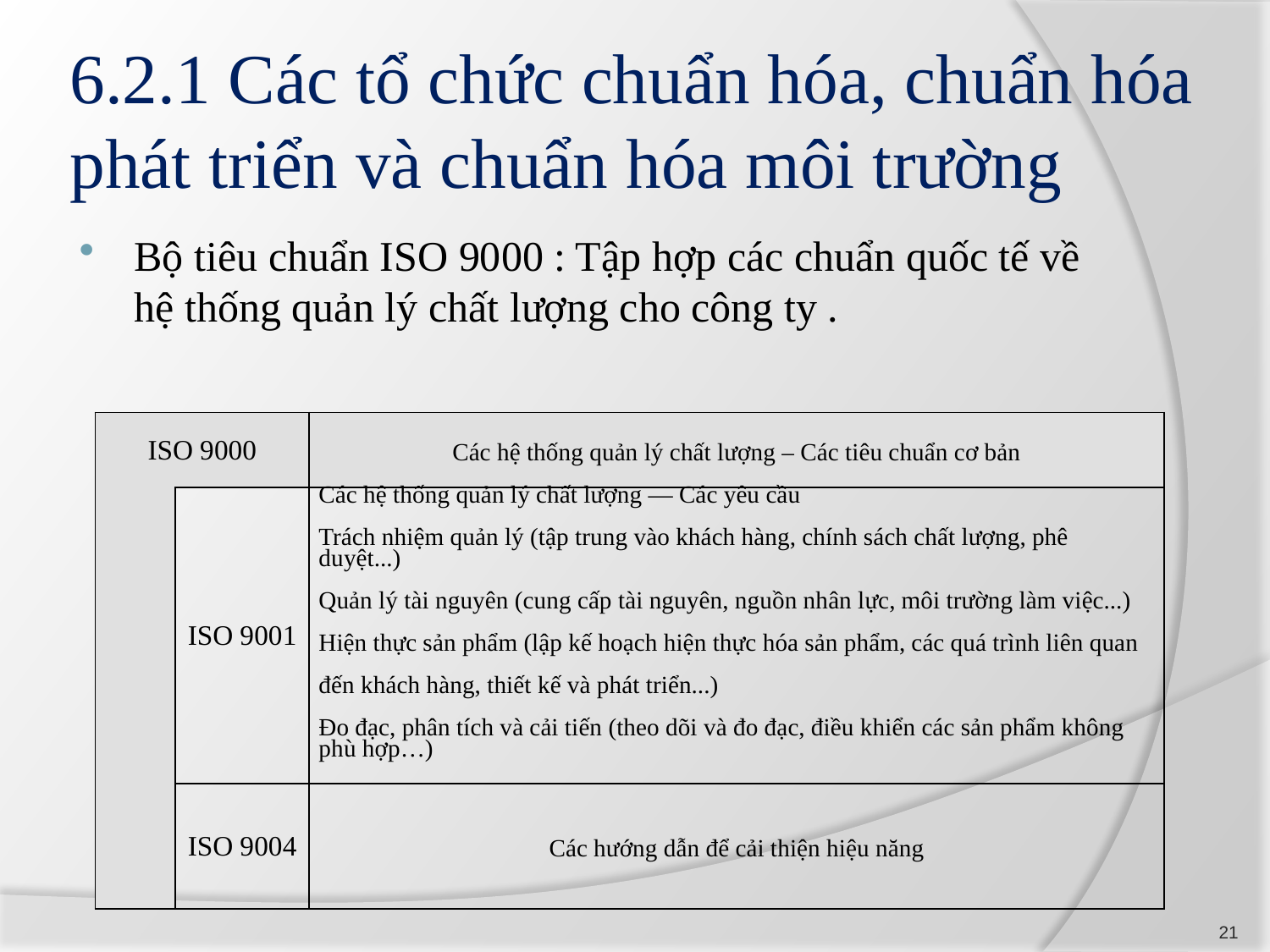

# 6.2.1 Các tổ chức chuẩn hóa, chuẩn hóa phát triển và chuẩn hóa môi trường
Bộ tiêu chuẩn ISO 9000 : Tập hợp các chuẩn quốc tế về hệ thống quản lý chất lượng cho công ty .
| ISO 9000 |  | Các hệ thống quản lý chất lượng – Các tiêu chuẩn cơ bản |
| --- | --- | --- |
|  | ISO 9001 | Các hệ thống quản lý chất lượng — Các yêu cầu Trách nhiệm quản lý (tập trung vào khách hàng, chính sách chất lượng, phê duyệt...) Quản lý tài nguyên (cung cấp tài nguyên, nguồn nhân lực, môi trường làm việc...) Hiện thực sản phẩm (lập kế hoạch hiện thực hóa sản phẩm, các quá trình liên quan đến khách hàng, thiết kế và phát triển...) Đo đạc, phân tích và cải tiến (theo dõi và đo đạc, điều khiển các sản phẩm không phù hợp…) |
|  | ISO 9004 | Các hướng dẫn để cải thiện hiệu năng |
21